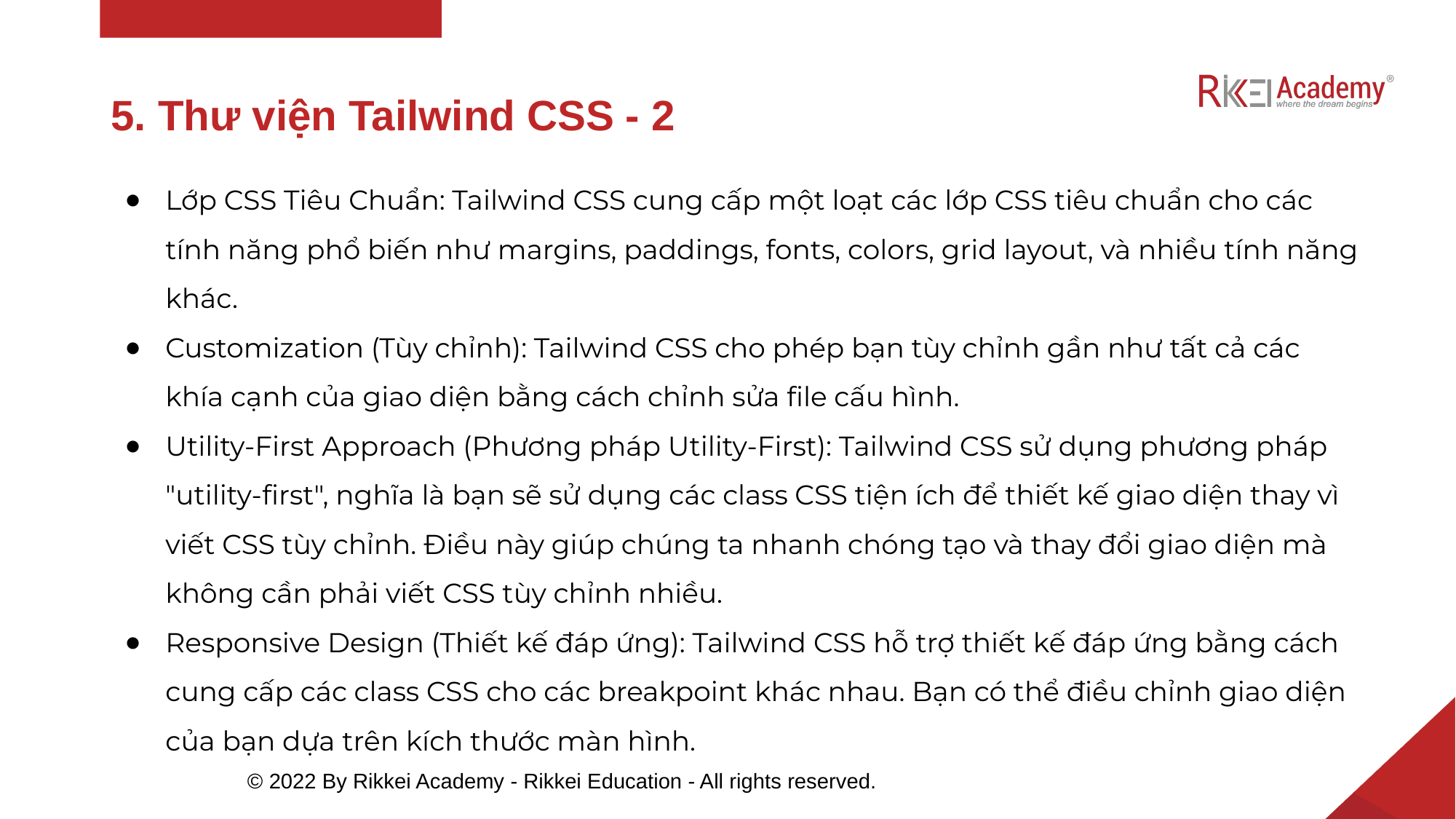

# 5. Thư viện Tailwind CSS - 2
Lớp CSS Tiêu Chuẩn: Tailwind CSS cung cấp một loạt các lớp CSS tiêu chuẩn cho các tính năng phổ biến như margins, paddings, fonts, colors, grid layout, và nhiều tính năng khác.
Customization (Tùy chỉnh): Tailwind CSS cho phép bạn tùy chỉnh gần như tất cả các khía cạnh của giao diện bằng cách chỉnh sửa file cấu hình.
Utility-First Approach (Phương pháp Utility-First): Tailwind CSS sử dụng phương pháp "utility-first", nghĩa là bạn sẽ sử dụng các class CSS tiện ích để thiết kế giao diện thay vì viết CSS tùy chỉnh. Điều này giúp chúng ta nhanh chóng tạo và thay đổi giao diện mà không cần phải viết CSS tùy chỉnh nhiều.
Responsive Design (Thiết kế đáp ứng): Tailwind CSS hỗ trợ thiết kế đáp ứng bằng cách cung cấp các class CSS cho các breakpoint khác nhau. Bạn có thể điều chỉnh giao diện của bạn dựa trên kích thước màn hình.